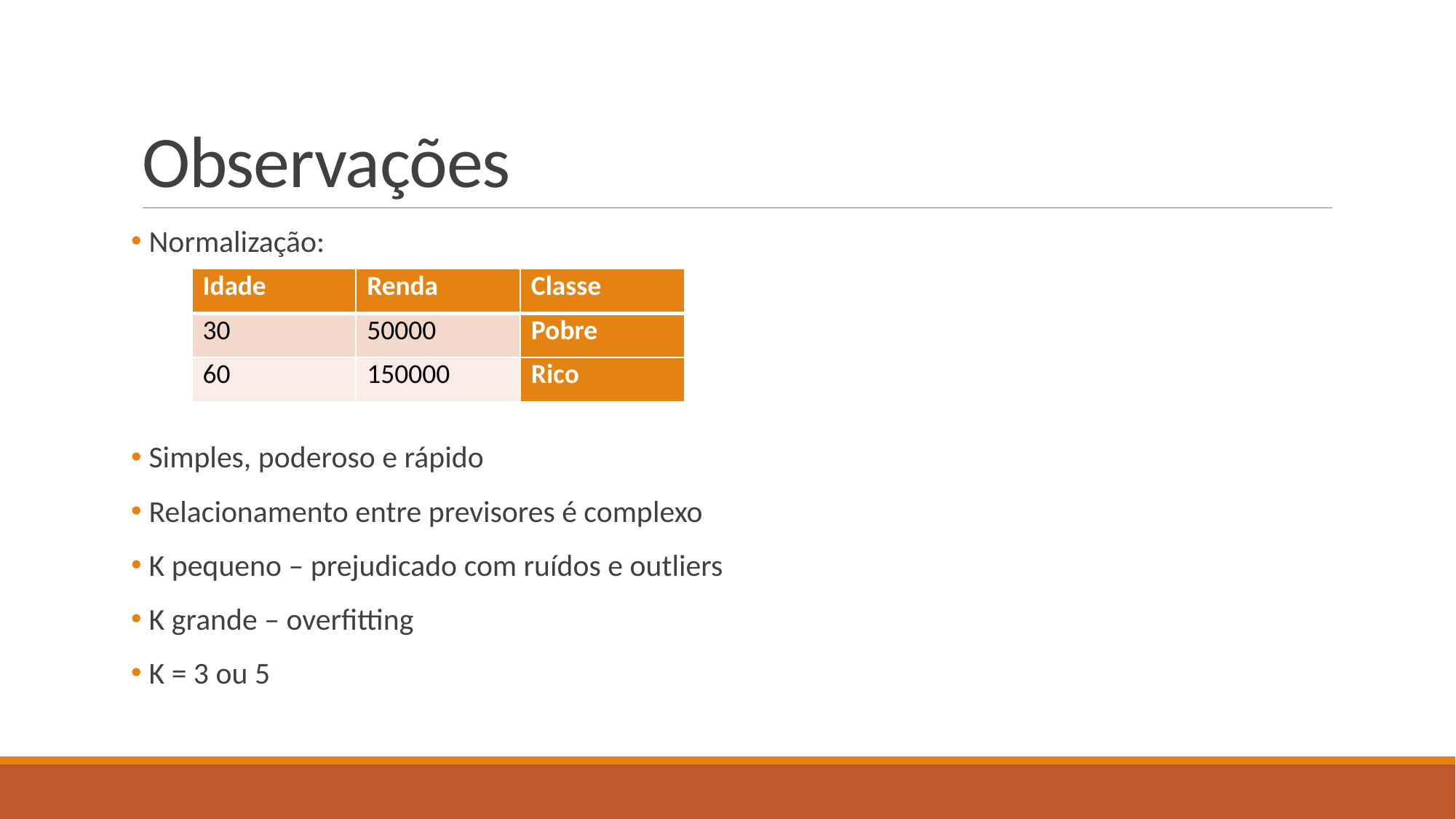

# Observações
 Normalização:

 Simples, poderoso e rápido
 Relacionamento entre previsores é complexo
 K pequeno – prejudicado com ruídos e outliers
 K grande – overfitting
 K = 3 ou 5
| Idade | Renda | Classe |
| --- | --- | --- |
| 30 | 50000 | Pobre |
| 60 | 150000 | Rico |